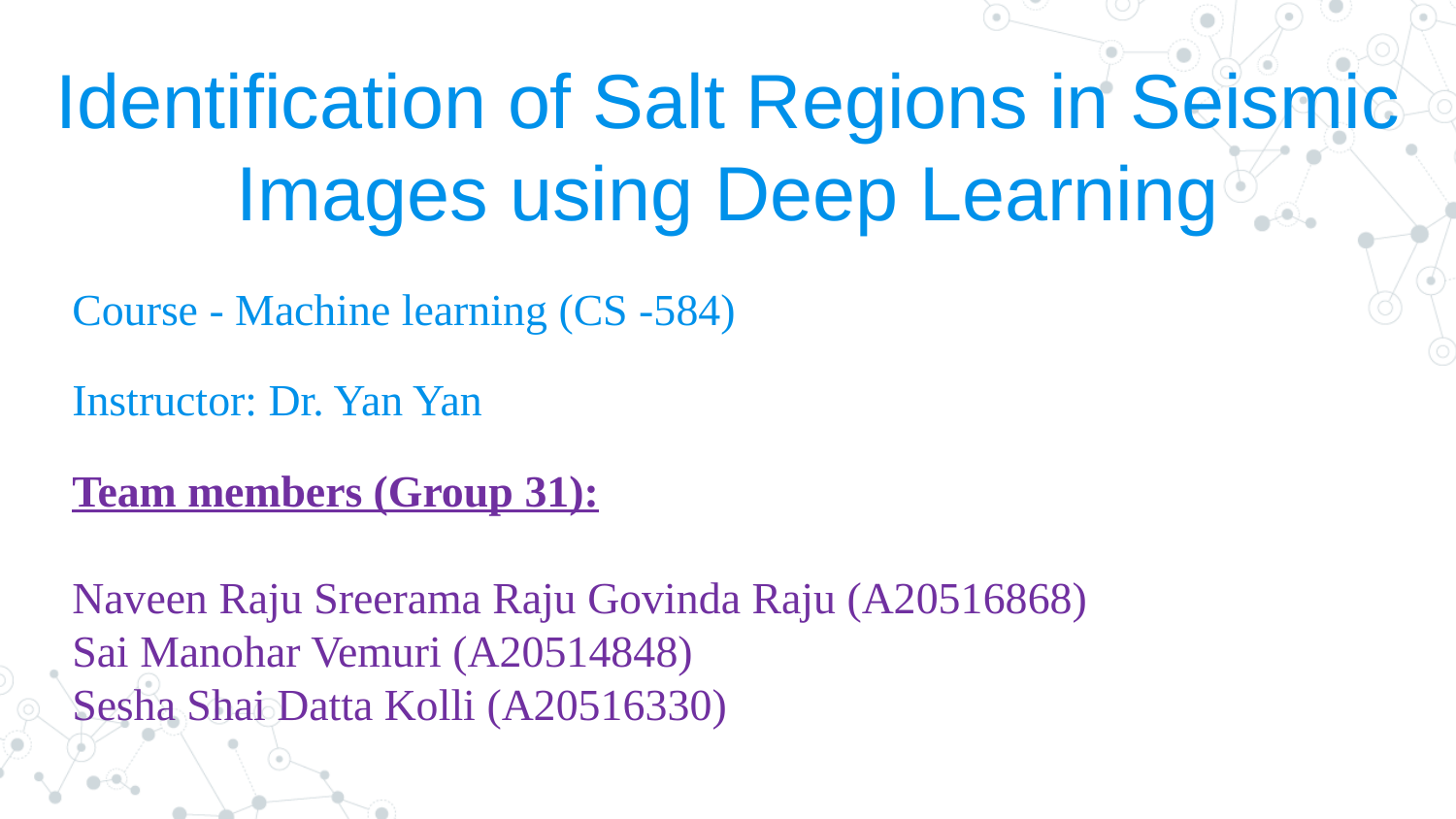

# Identification of Salt Regions in Seismic Images using Deep Learning
Course - Machine learning (CS -584)
Instructor: Dr. Yan Yan
Team members (Group 31):

Naveen Raju Sreerama Raju Govinda Raju (A20516868)
Sai Manohar Vemuri (A20514848)
Sesha Shai Datta Kolli (A20516330)